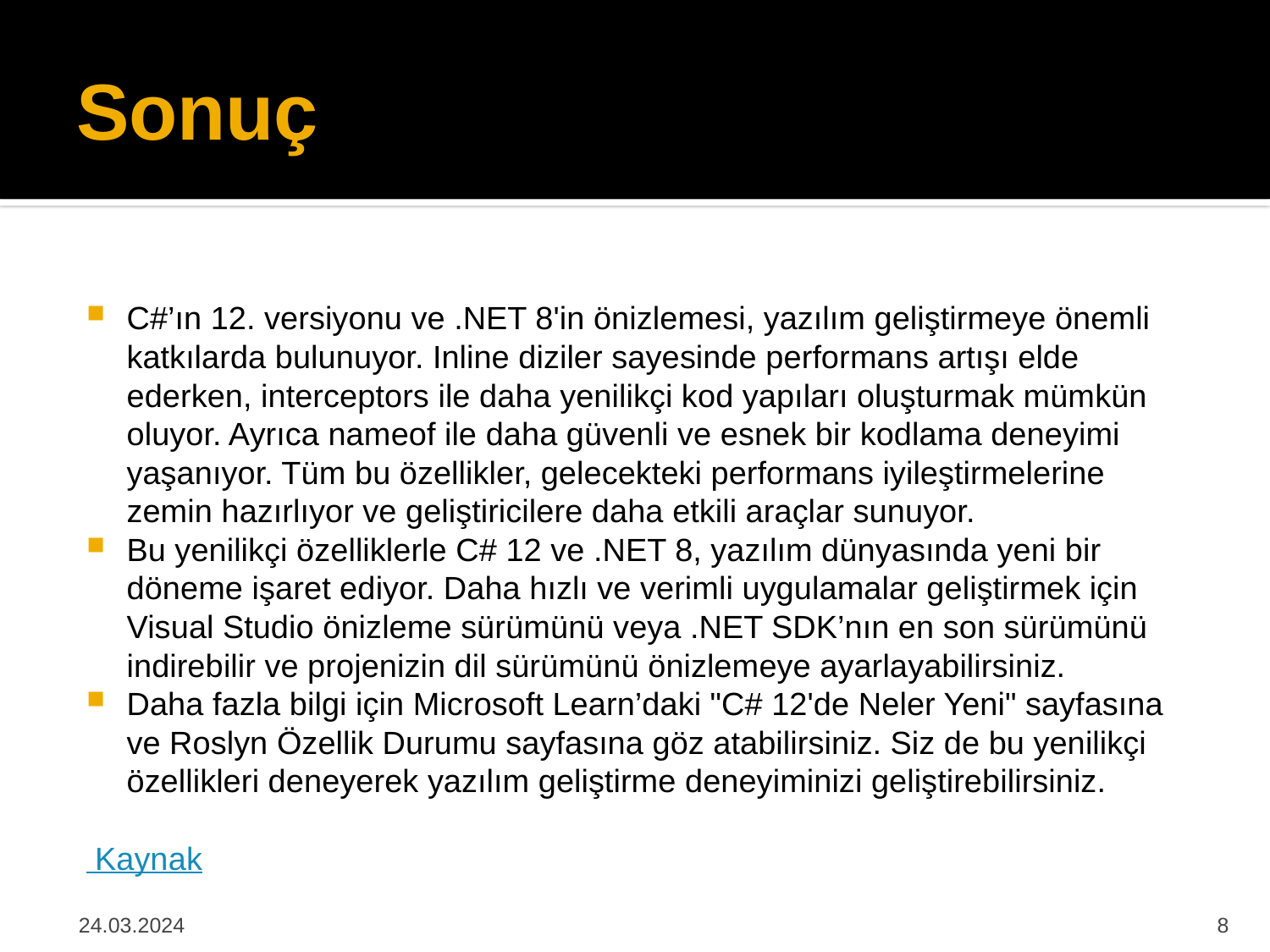

# Sonuç

C#’ın 12. versiyonu ve .NET 8'in önizlemesi, yazılım geliştirmeye önemli katkılarda bulunuyor. Inline diziler sayesinde performans artışı elde ederken, interceptors ile daha yenilikçi kod yapıları oluşturmak mümkün oluyor. Ayrıca nameof ile daha güvenli ve esnek bir kodlama deneyimi yaşanıyor. Tüm bu özellikler, gelecekteki performans iyileştirmelerine zemin hazırlıyor ve geliştiricilere daha etkili araçlar sunuyor.
Bu yenilikçi özelliklerle C# 12 ve .NET 8, yazılım dünyasında yeni bir döneme işaret ediyor. Daha hızlı ve verimli uygulamalar geliştirmek için Visual Studio önizleme sürümünü veya .NET SDK’nın en son sürümünü indirebilir ve projenizin dil sürümünü önizlemeye ayarlayabilirsiniz.
Daha fazla bilgi için Microsoft Learn’daki "C# 12'de Neler Yeni" sayfasına ve Roslyn Özellik Durumu sayfasına göz atabilirsiniz. Siz de bu yenilikçi özellikleri deneyerek yazılım geliştirme deneyiminizi geliştirebilirsiniz.

 Kaynak
24.03.2024
8